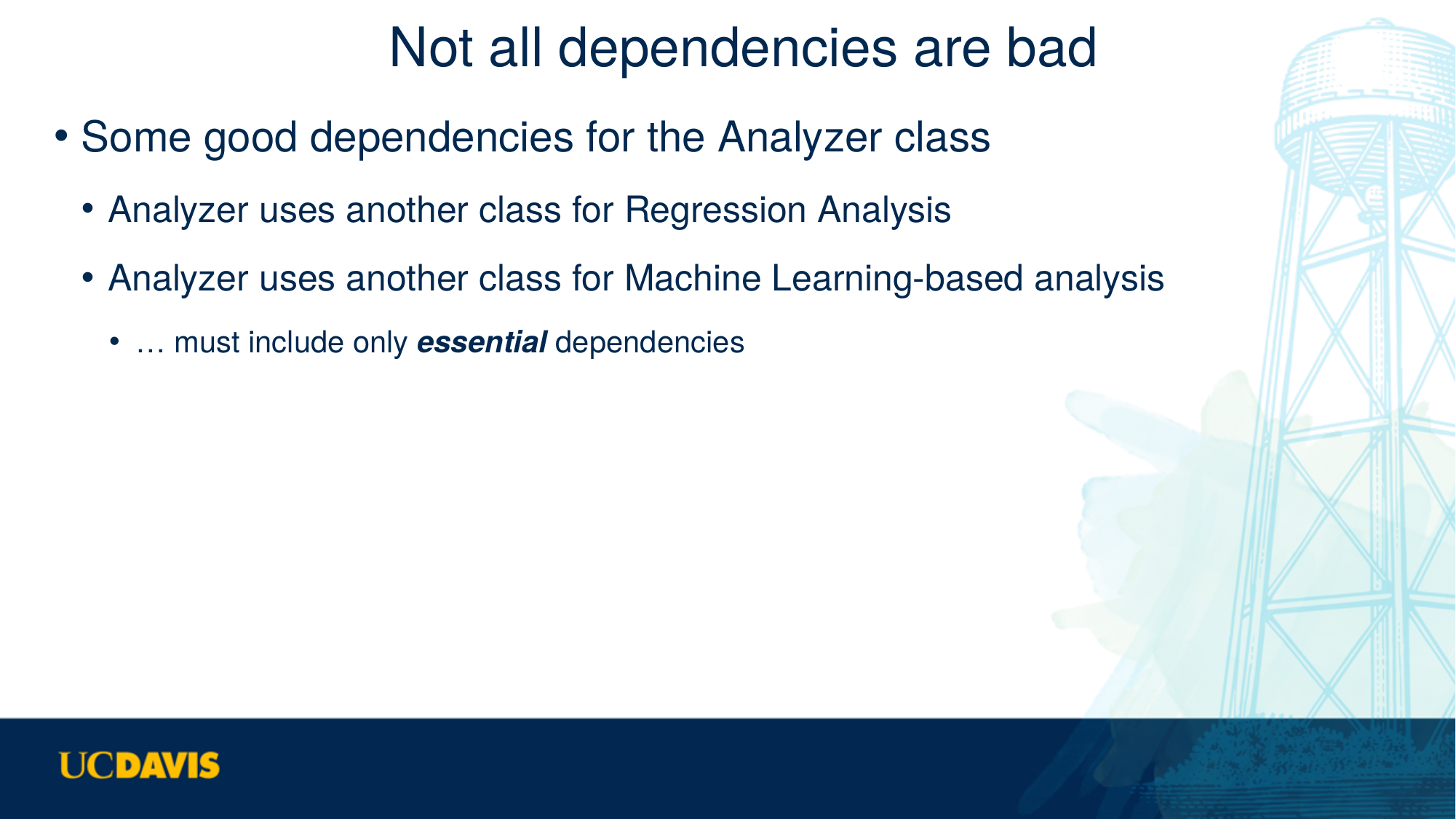

# Not all dependencies are bad
Some good dependencies for the Analyzer class
Analyzer uses another class for Regression Analysis
Analyzer uses another class for Machine Learning-based analysis
… must include only essential dependencies